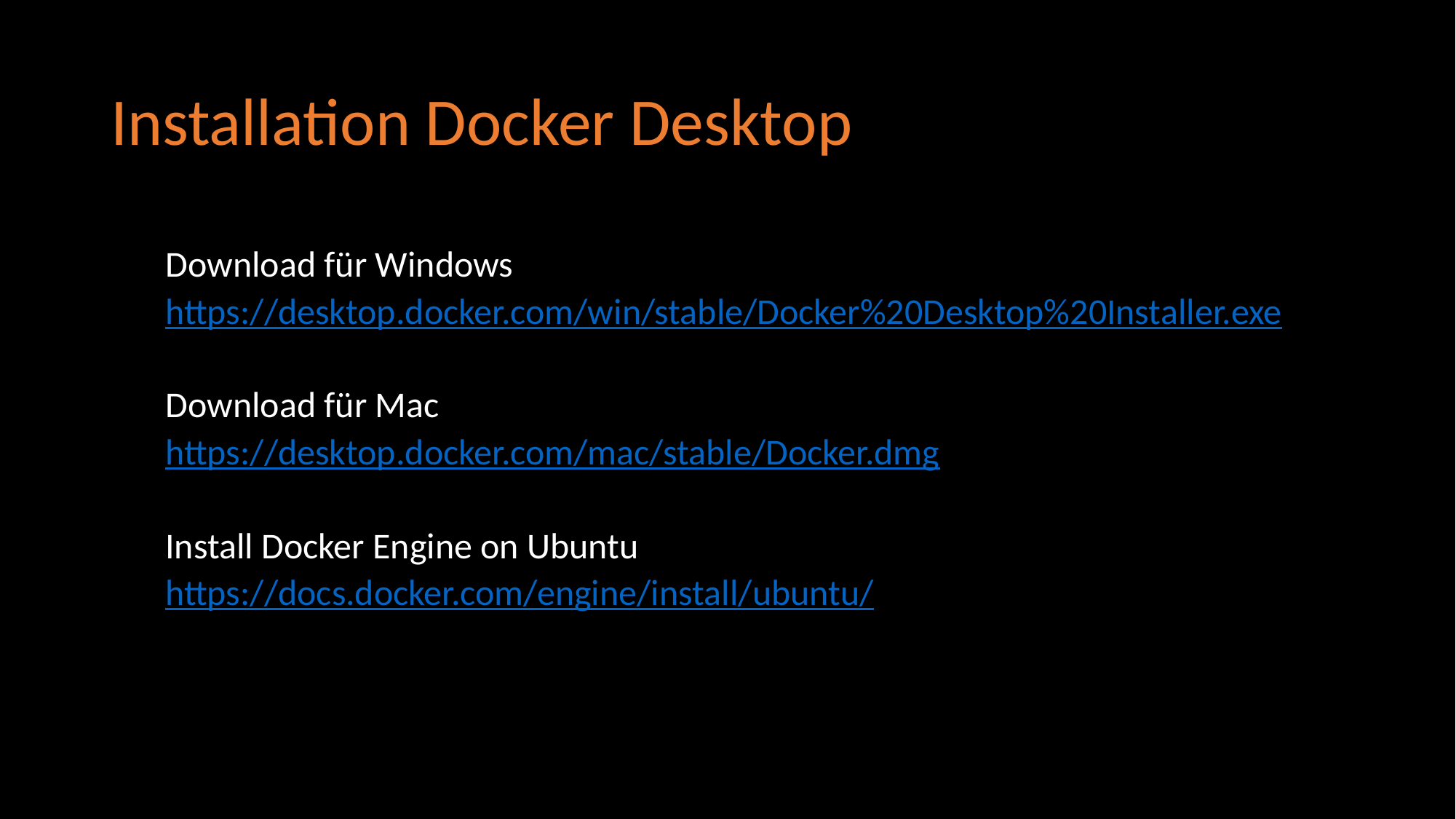

# Installation Docker Desktop
Download für Windows
https://desktop.docker.com/win/stable/Docker%20Desktop%20Installer.exe

Download für Mac
https://desktop.docker.com/mac/stable/Docker.dmg

Install Docker Engine on Ubuntu
https://docs.docker.com/engine/install/ubuntu/